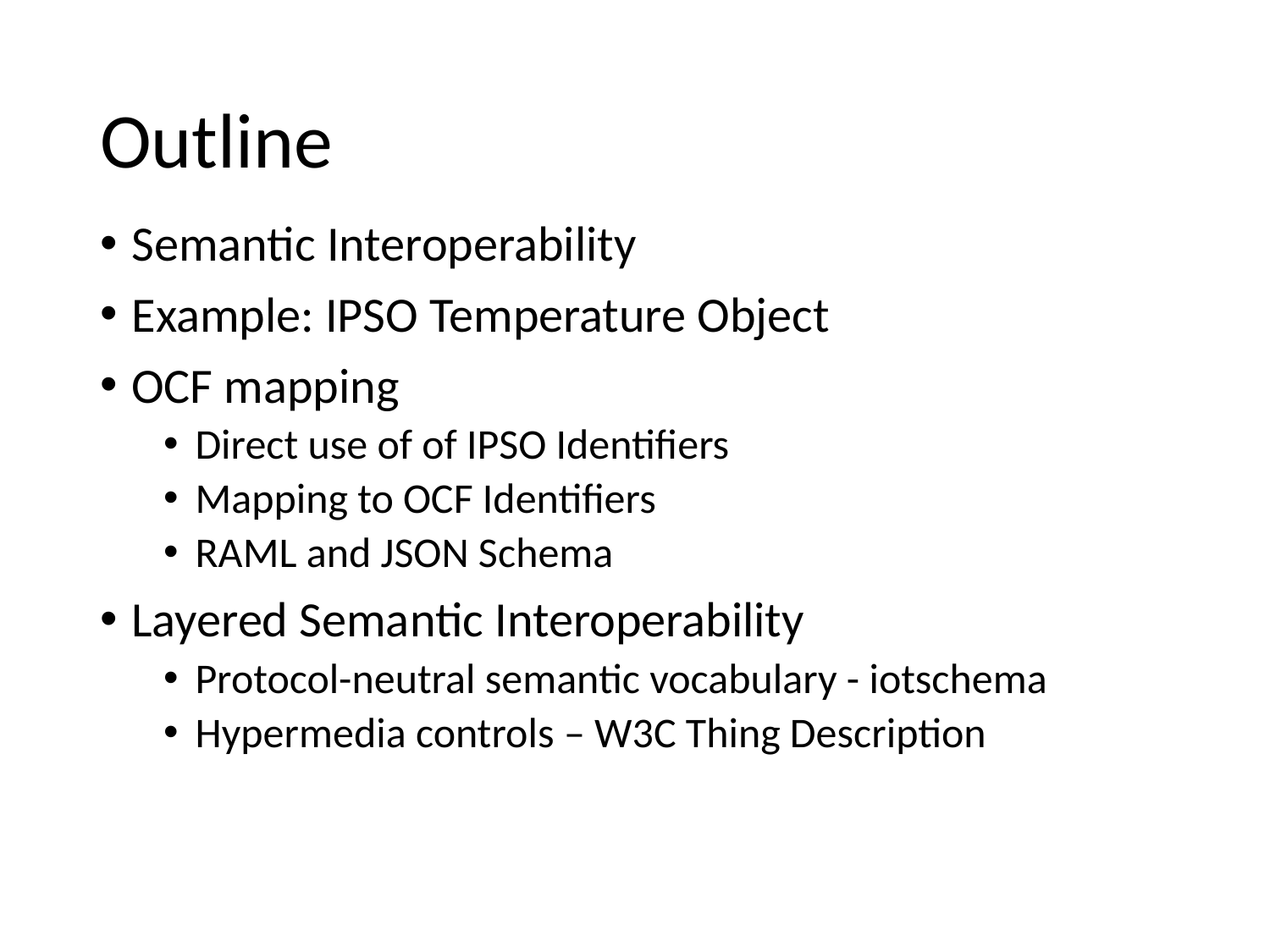

# Outline
Semantic Interoperability
Example: IPSO Temperature Object
OCF mapping
Direct use of of IPSO Identifiers
Mapping to OCF Identifiers
RAML and JSON Schema
Layered Semantic Interoperability
Protocol-neutral semantic vocabulary - iotschema
Hypermedia controls – W3C Thing Description